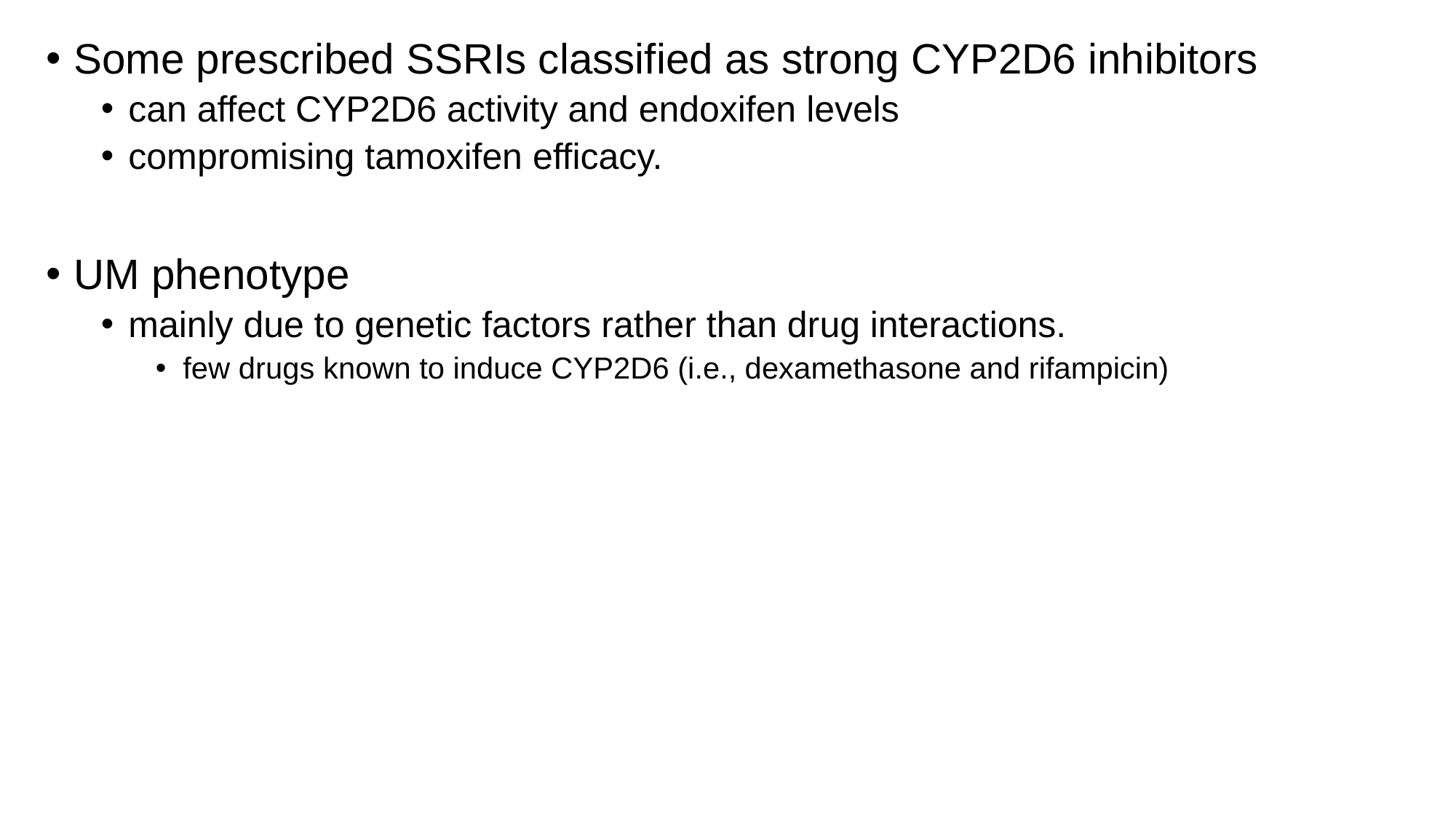

Some prescribed SSRIs classified as strong CYP2D6 inhibitors
can affect CYP2D6 activity and endoxifen levels
compromising tamoxifen efficacy.

UM phenotype
mainly due to genetic factors rather than drug interactions.
few drugs known to induce CYP2D6 (i.e., dexamethasone and rifampicin)